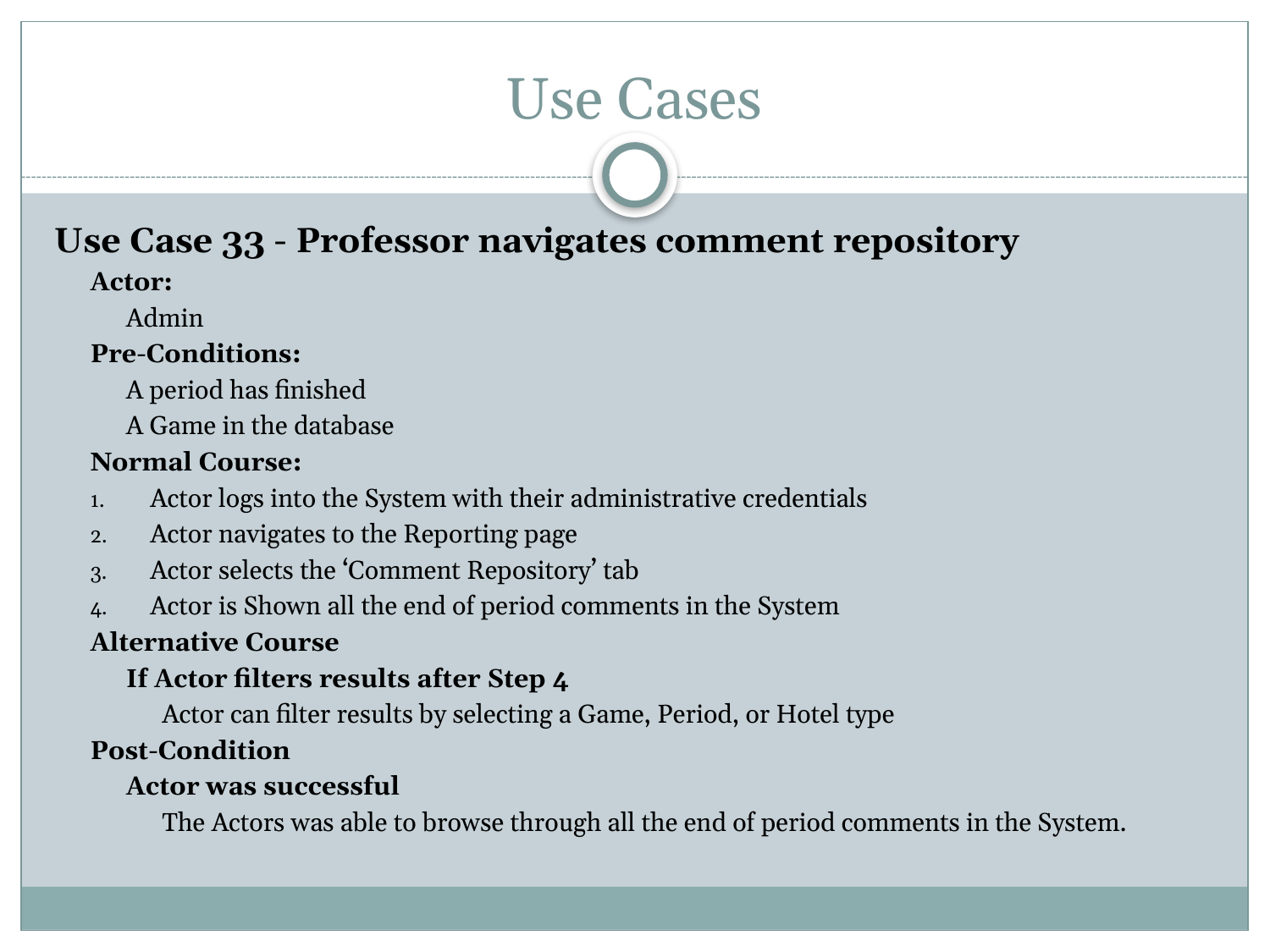

# Use Cases
Use Case 33 - Professor navigates comment repository
Actor:
Admin
Pre-Conditions:
A period has finished
A Game in the database
Normal Course:
Actor logs into the System with their administrative credentials
Actor navigates to the Reporting page
Actor selects the ‘Comment Repository’ tab
Actor is Shown all the end of period comments in the System
Alternative Course
If Actor filters results after Step 4
Actor can filter results by selecting a Game, Period, or Hotel type
Post-Condition
Actor was successful
The Actors was able to browse through all the end of period comments in the System.